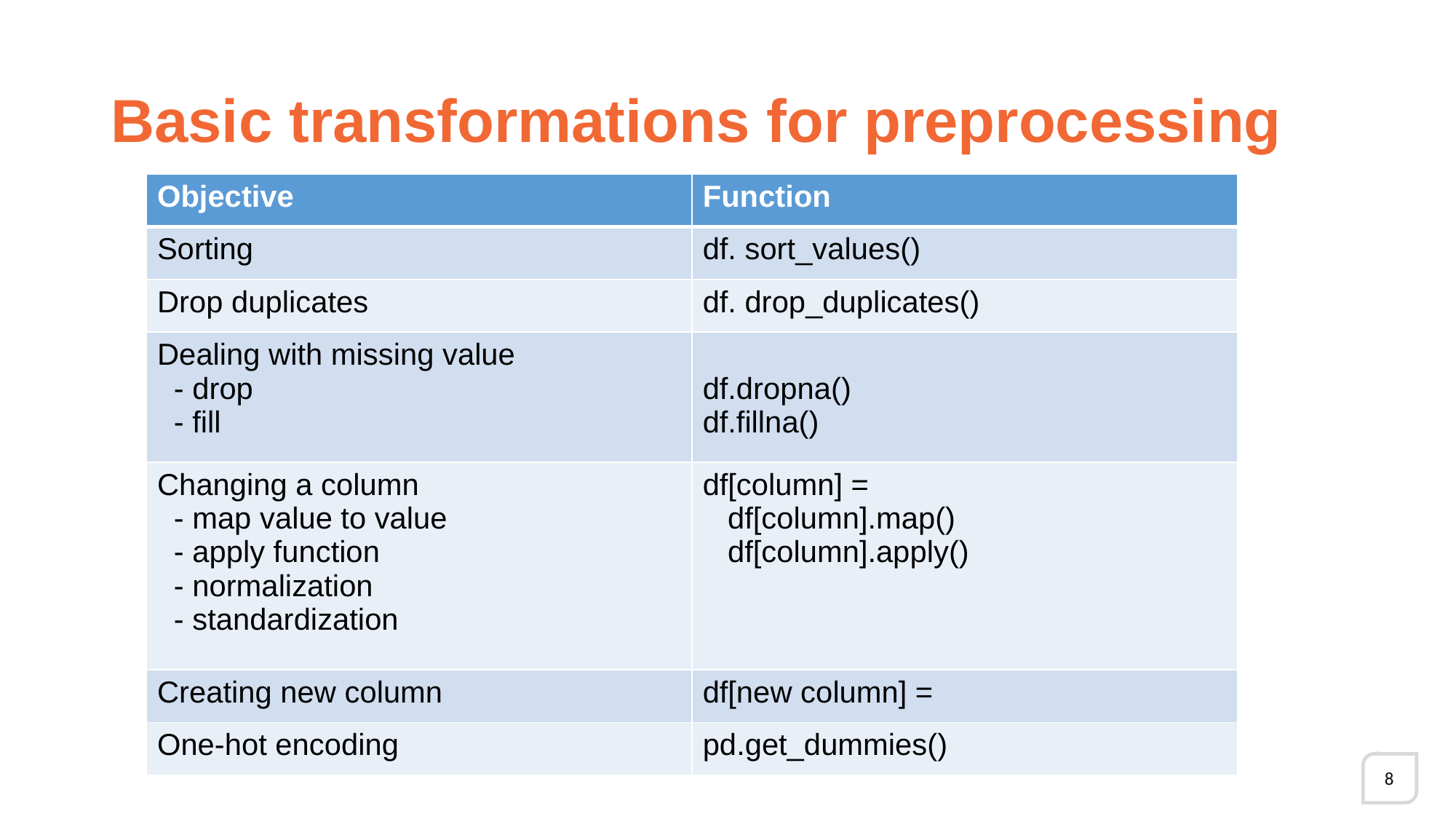

# Basic transformations for preprocessing
| Objective | Function |
| --- | --- |
| Sorting | df. sort\_values() |
| Drop duplicates | df. drop\_duplicates() |
| Dealing with missing value - drop - fill | df.dropna() df.fillna() |
| Changing a column - map value to value - apply function - normalization - standardization | df[column] = df[column].map() df[column].apply() |
| Creating new column | df[new column] = |
| One-hot encoding | pd.get\_dummies() |
8